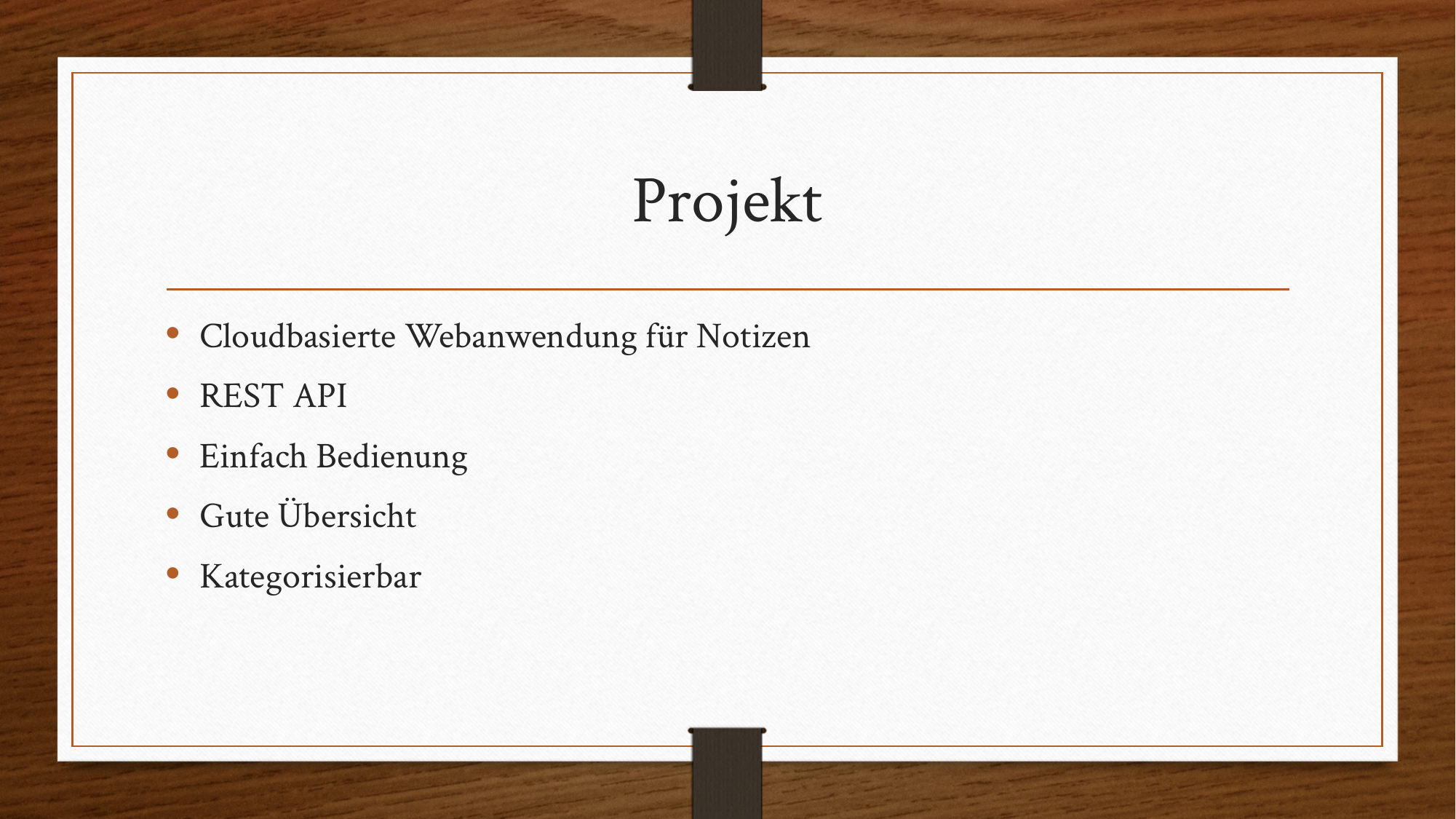

# Projekt
Cloudbasierte Webanwendung für Notizen
REST API
Einfach Bedienung
Gute Übersicht
Kategorisierbar